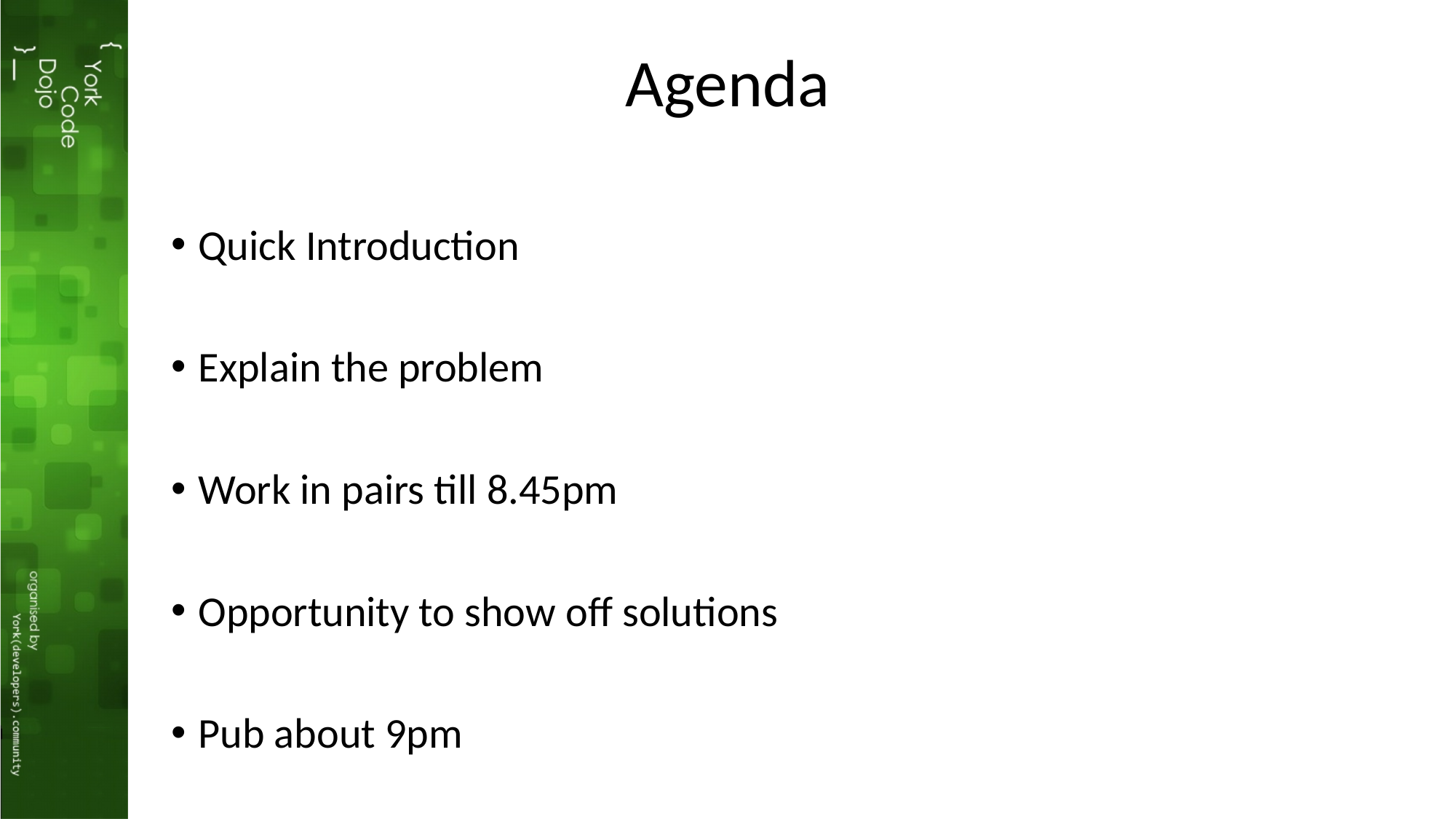

# Agenda
Quick Introduction

Explain the problem

Work in pairs till 8.45pm

Opportunity to show off solutions

Pub about 9pm